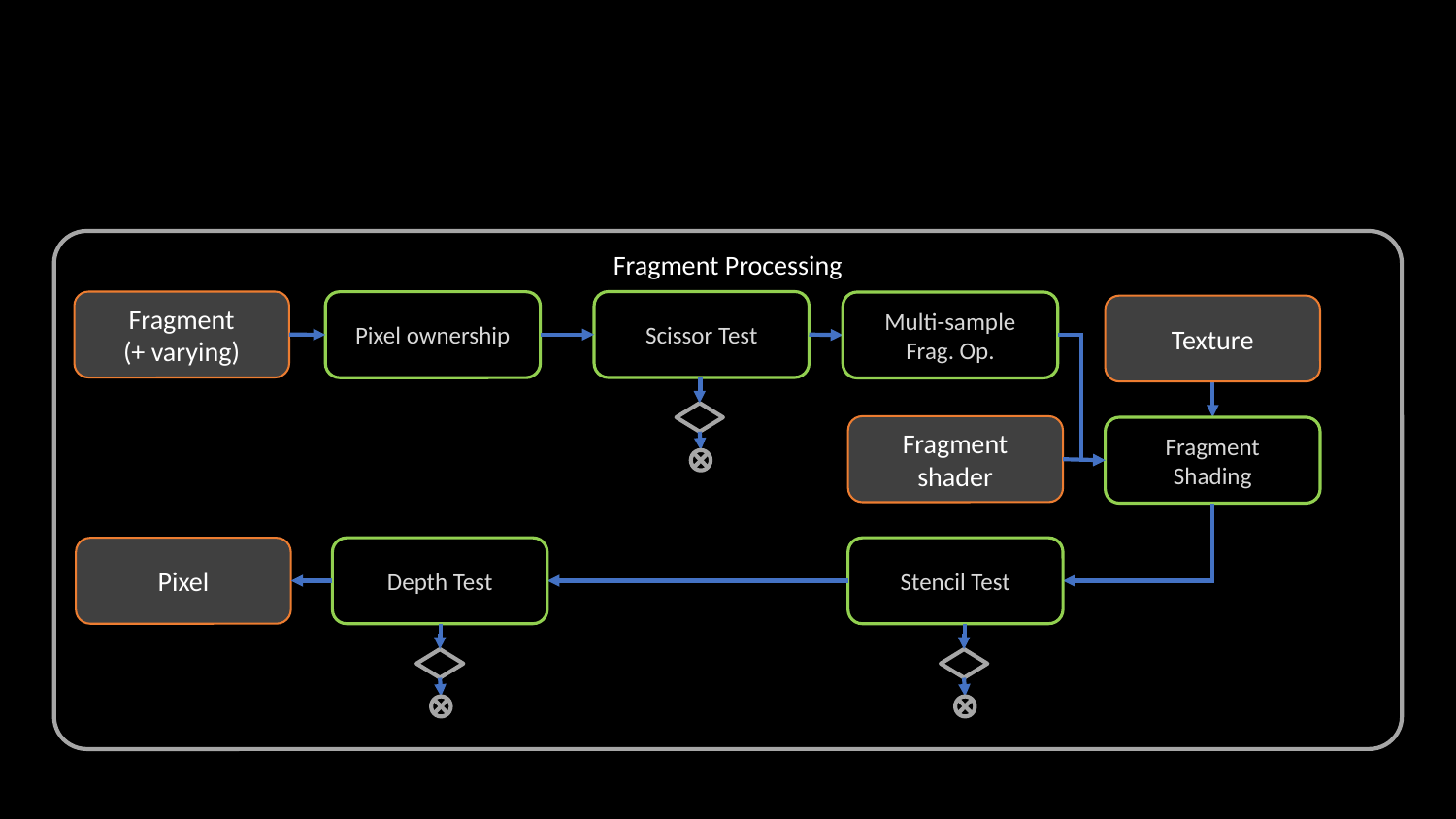

Fragment Processing
Fragment
(+ varying)
Scissor Test
Pixel ownership
Multi-sample
Frag. Op.
Texture

Fragment shader
Fragment Shading

Pixel
Depth Test
Stencil Test